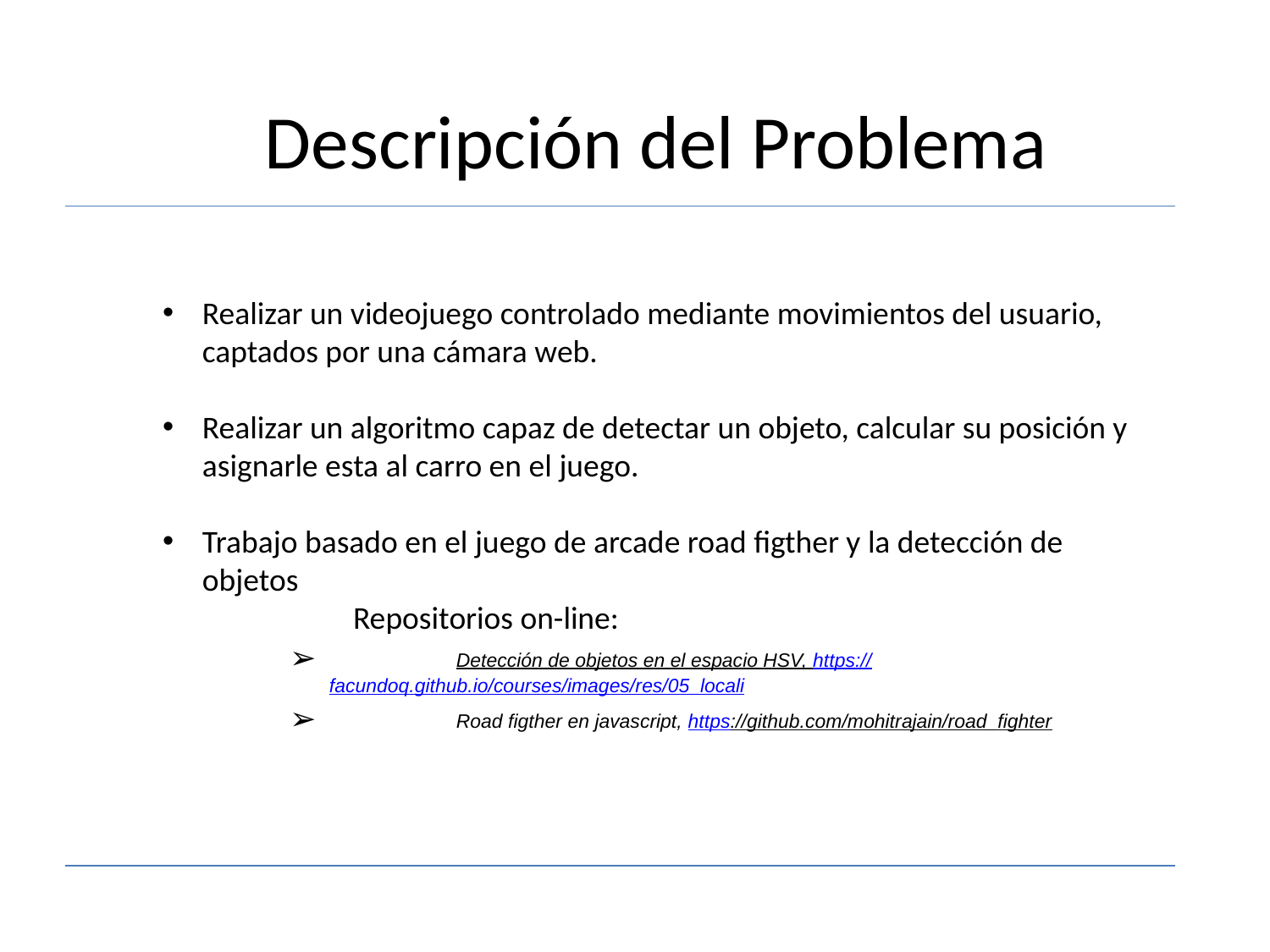

Descripción del Problema
Realizar un videojuego controlado mediante movimientos del usuario, captados por una cámara web.

Realizar un algoritmo capaz de detectar un objeto, calcular su posición y asignarle esta al carro en el juego.

Trabajo basado en el juego de arcade road figther y la detección de objetos
	Repositorios on-line:
	Detección de objetos en el espacio HSV, https://facundoq.github.io/courses/images/res/05_locali
	Road figther en javascript, https://github.com/mohitrajain/road_fighter